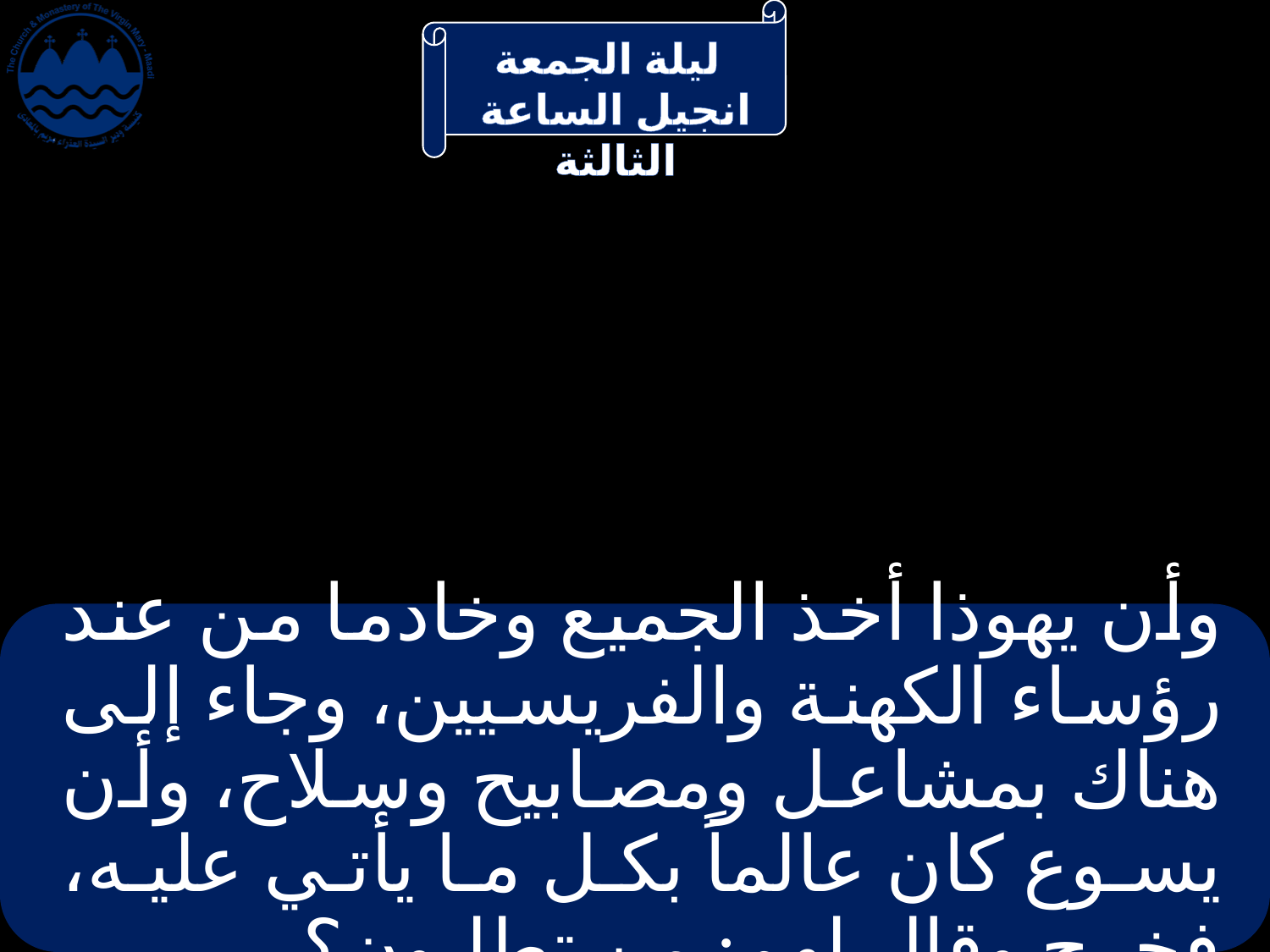

# وأن يهوذا أخذ الجميع وخادما من عند رؤساء الكهنة والفريسيين، وجاء إلى هناك بمشاعل ومصابيح وسلاح، وأن يسوع كان عالماً بكل ما يأتي عليه، فخرج وقال لهم: من تطلبون؟